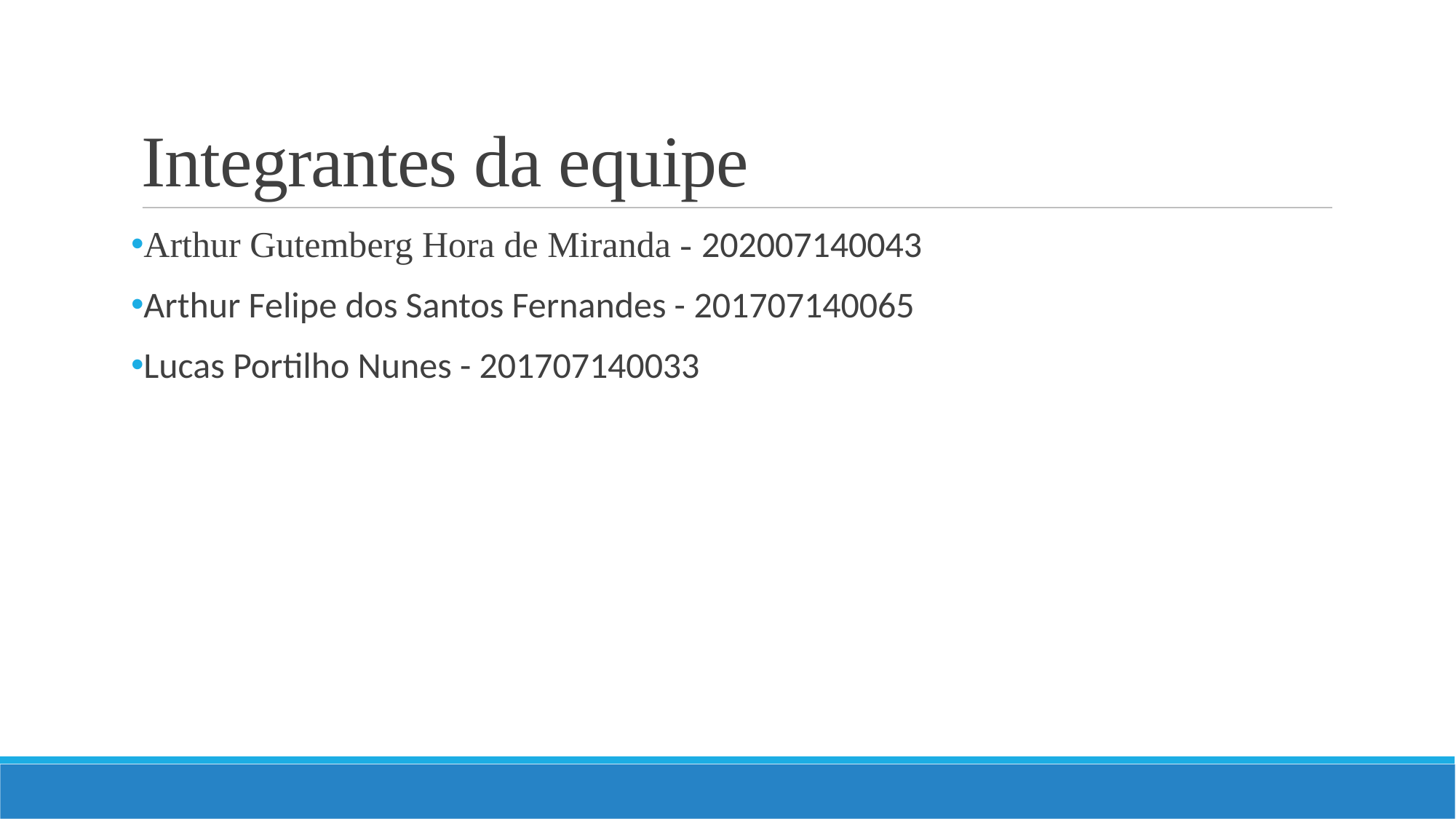

Integrantes da equipe
Arthur Gutemberg Hora de Miranda - 202007140043
Arthur Felipe dos Santos Fernandes - 201707140065
Lucas Portilho Nunes - 201707140033